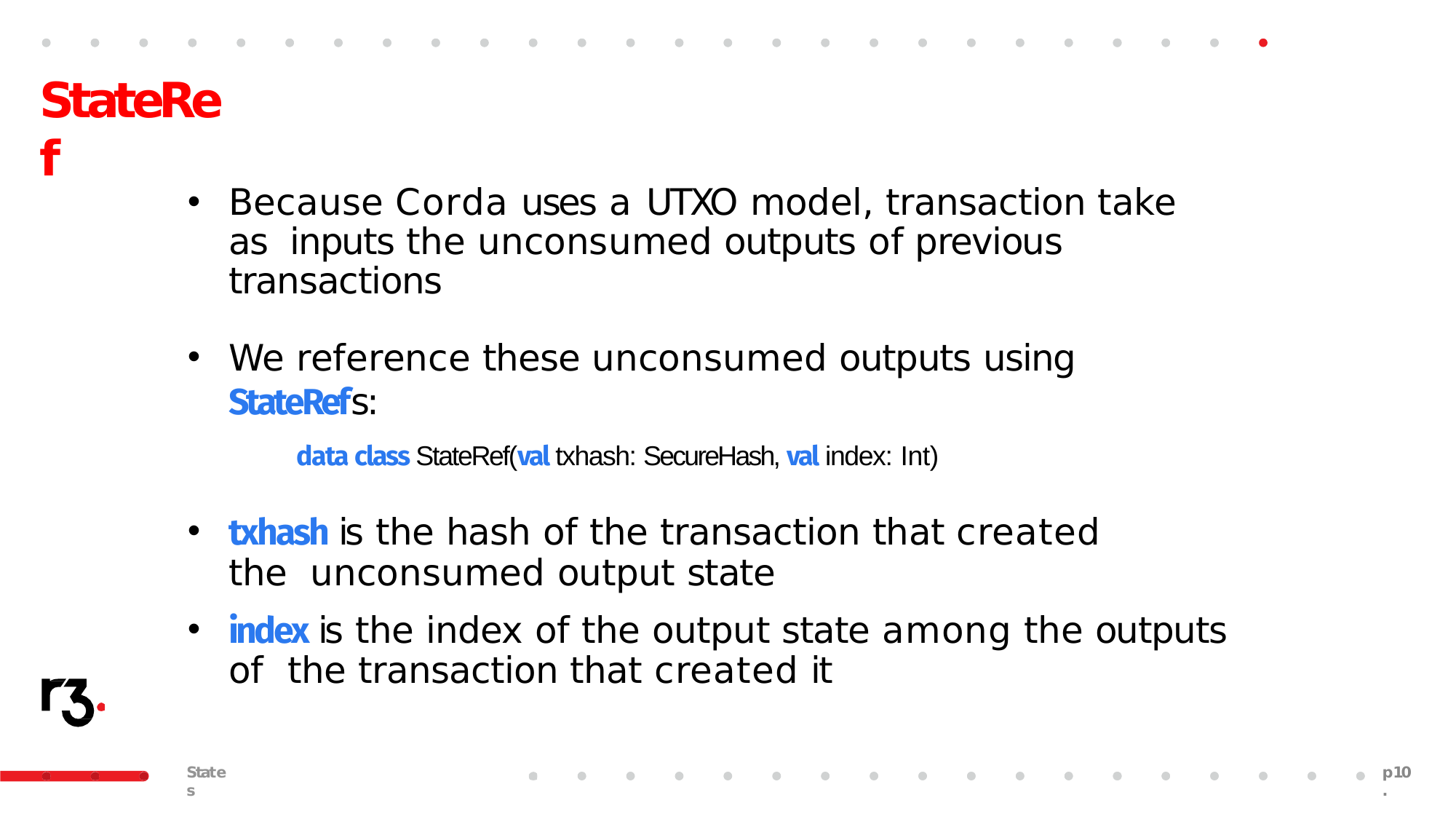

# StateRef
Because Corda uses a UTXO model, transaction take as  inputs the unconsumed outputs of previous transactions
We reference these unconsumed outputs using StateRefs:
data class StateRef(val txhash: SecureHash, val index: Int)

txhash is the hash of the transaction that created the  unconsumed output state
index is the index of the output state among the outputs of  the transaction that created it
States
p10.